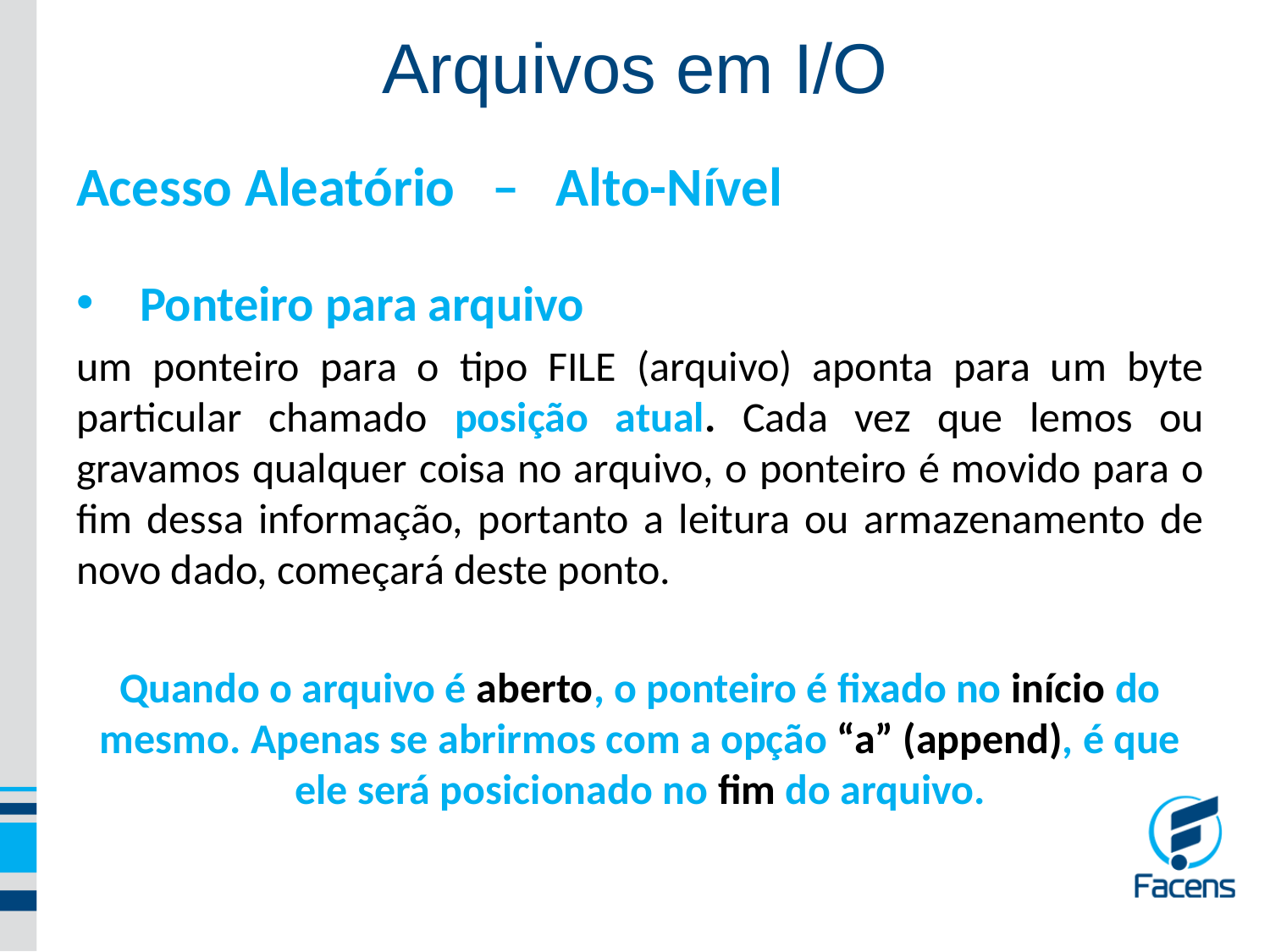

Arquivos em I/O
Acesso Aleatório   –   Alto-Nível

Ponteiro para arquivo
um ponteiro para o tipo FILE (arquivo) aponta para um byte particular chamado posição atual. Cada vez que lemos ou gravamos qualquer coisa no arquivo, o ponteiro é movido para o fim dessa informação, portanto a leitura ou armazenamento de novo dado, começará deste ponto.

Quando o arquivo é aberto, o ponteiro é fixado no início do mesmo. Apenas se abrirmos com a opção “a” (append), é que ele será posicionado no fim do arquivo.